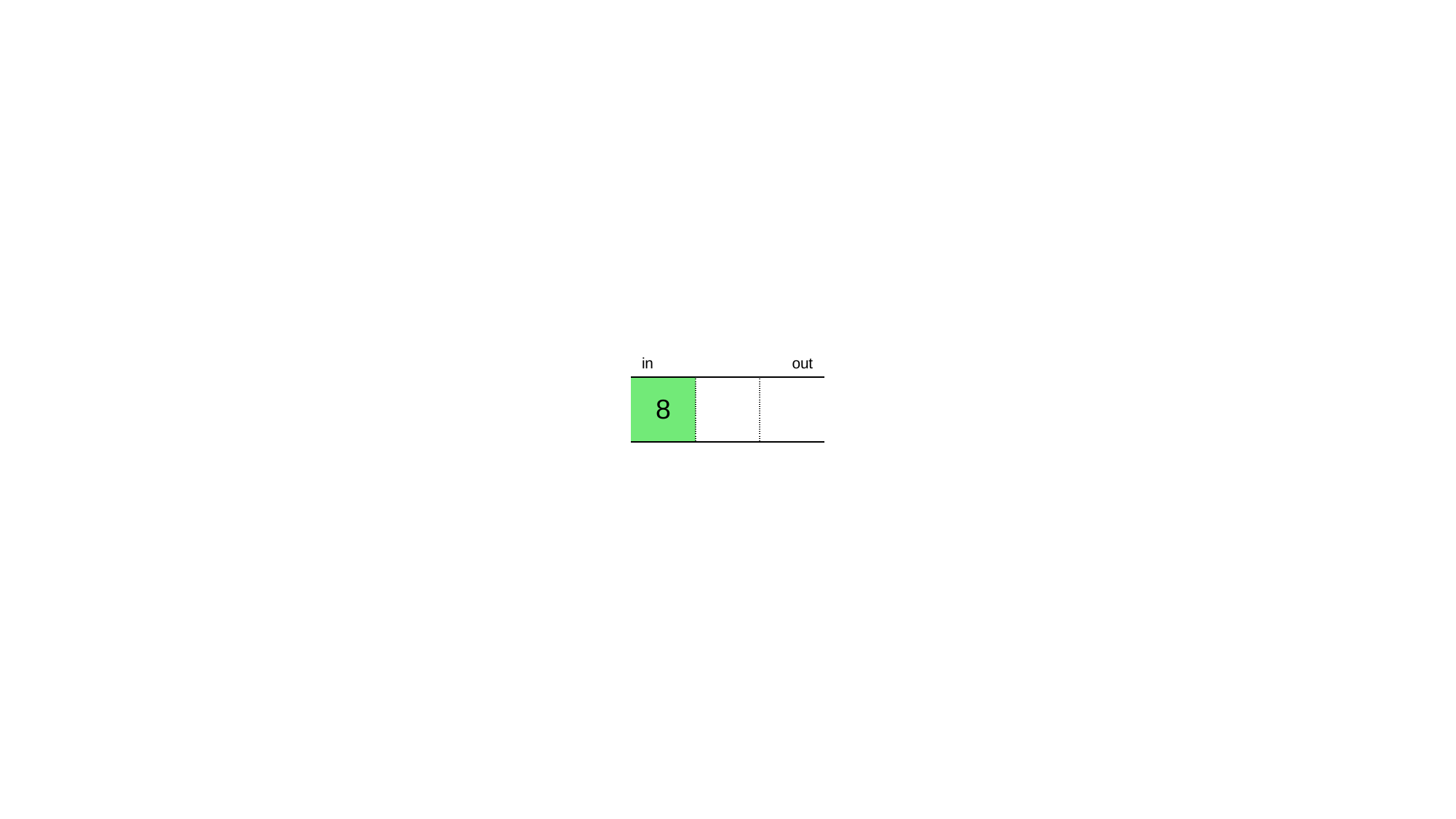

out
in
| 8 |  |  |
| --- | --- | --- |